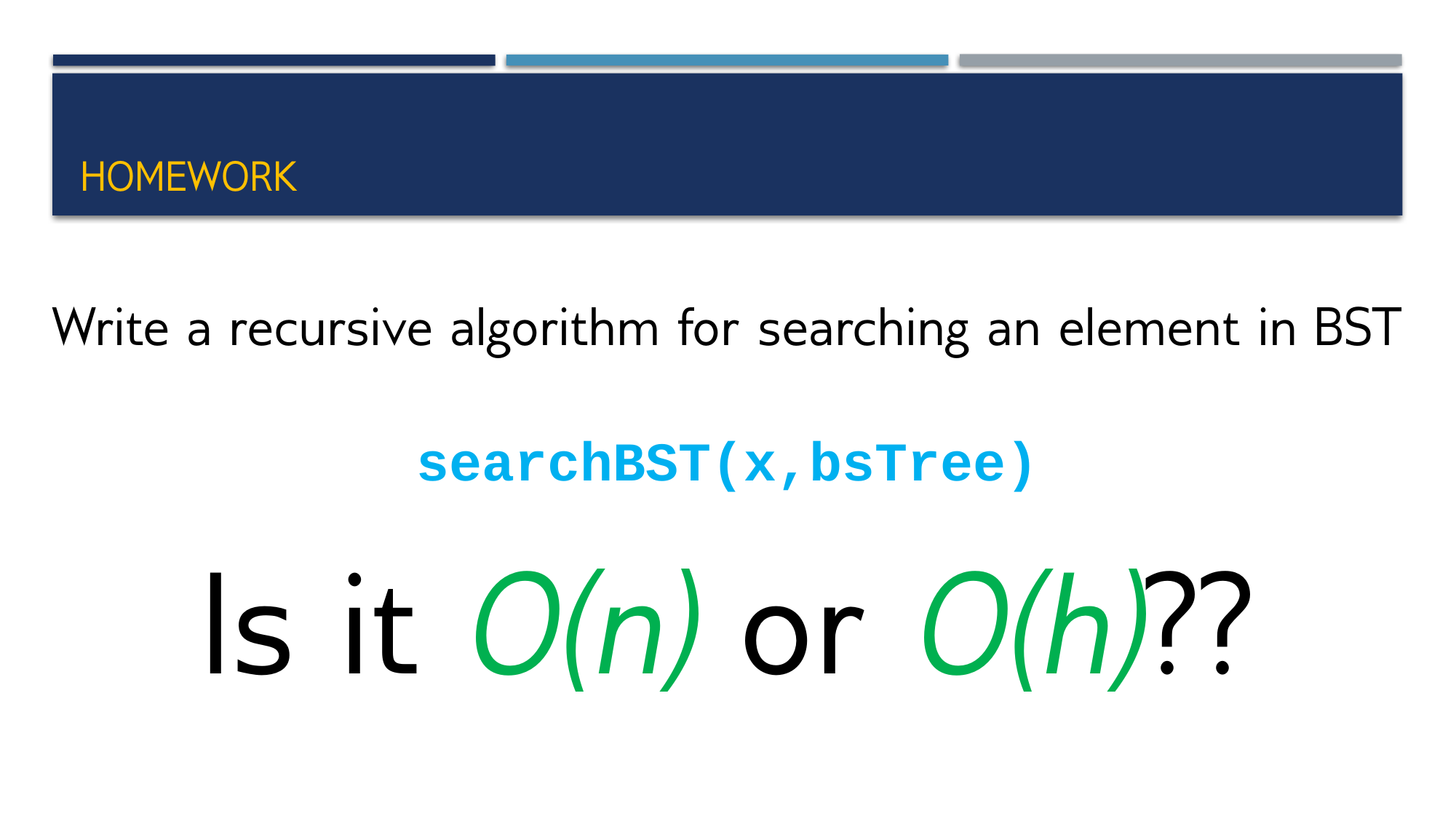

# homework
Write a recursive algorithm for searching an element in BST
searchBST(x,bsTree)
Is it O(n) or O(h)??